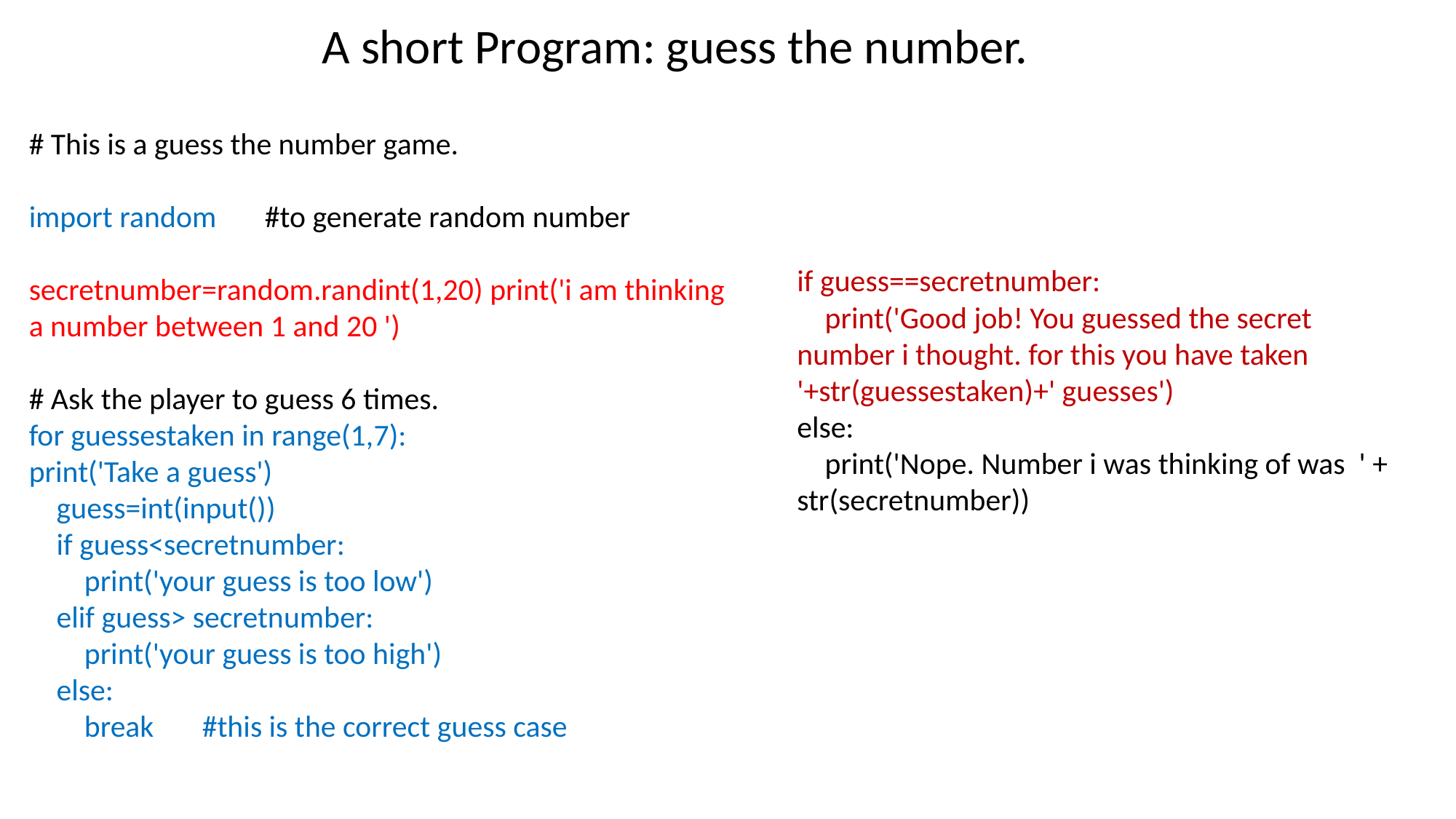

# A short Program: guess the number.

# This is a guess the number game.

import random       #to generate random number

secretnumber=random.randint(1,20) print('i am thinking a number between 1 and 20 ')

# Ask the player to guess 6 times.
for guessestaken in range(1,7):
print('Take a guess')
    guess=int(input())
    if guess<secretnumber:
        print('your guess is too low')
    elif guess> secretnumber:
        print('your guess is too high')
    else:
        break       #this is the correct guess case

if guess==secretnumber:
    print('Good job! You guessed the secret   number i thought. for this you have taken  '+str(guessestaken)+' guesses')
else:
    print('Nope. Number i was thinking of was  ' + str(secretnumber))